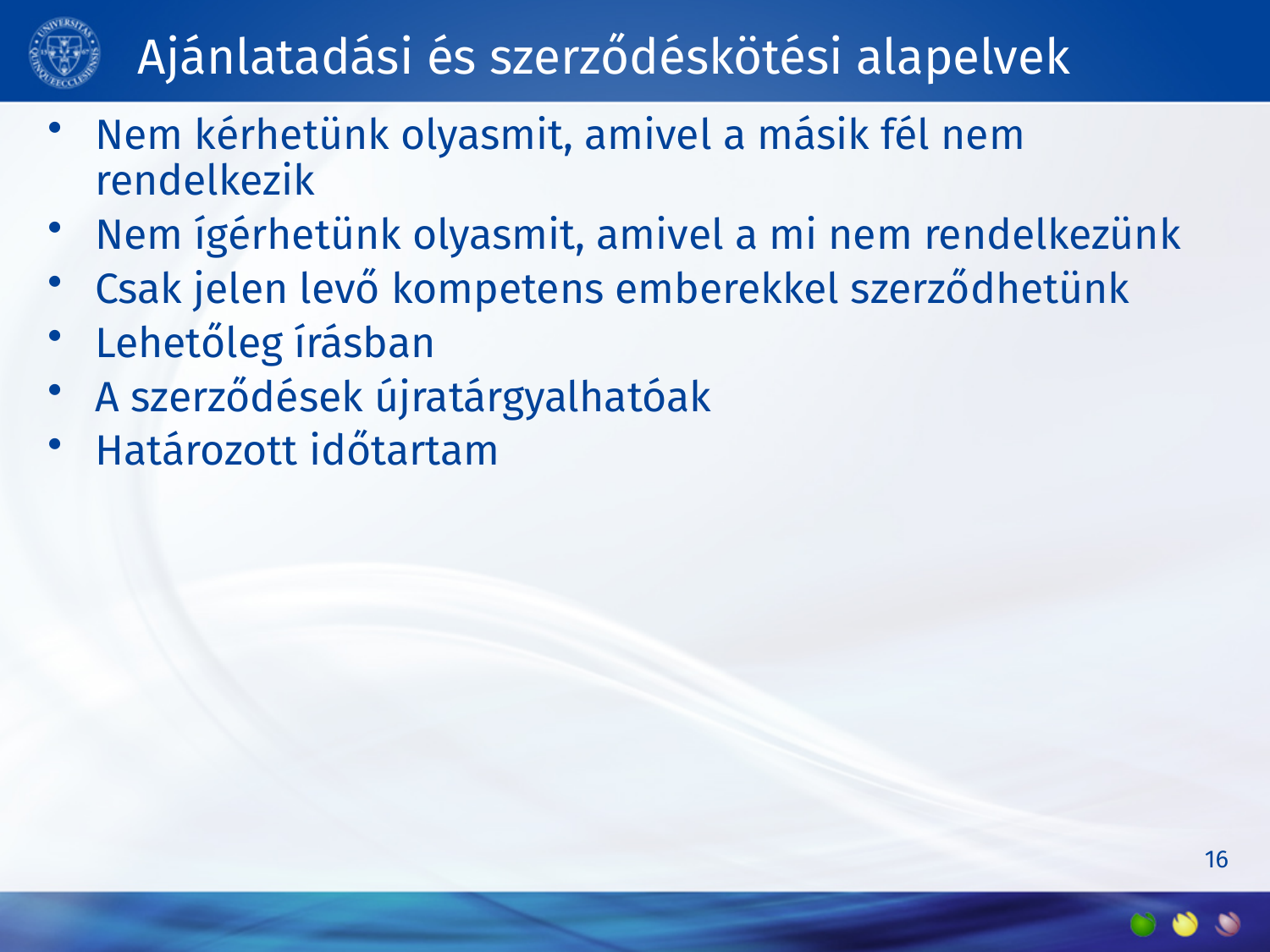

# Ajánlatadási és szerződéskötési alapelvek
Nem kérhetünk olyasmit, amivel a másik fél nem rendelkezik
Nem ígérhetünk olyasmit, amivel a mi nem rendelkezünk
Csak jelen levő kompetens emberekkel szerződhetünk
Lehetőleg írásban
A szerződések újratárgyalhatóak
Határozott időtartam

16